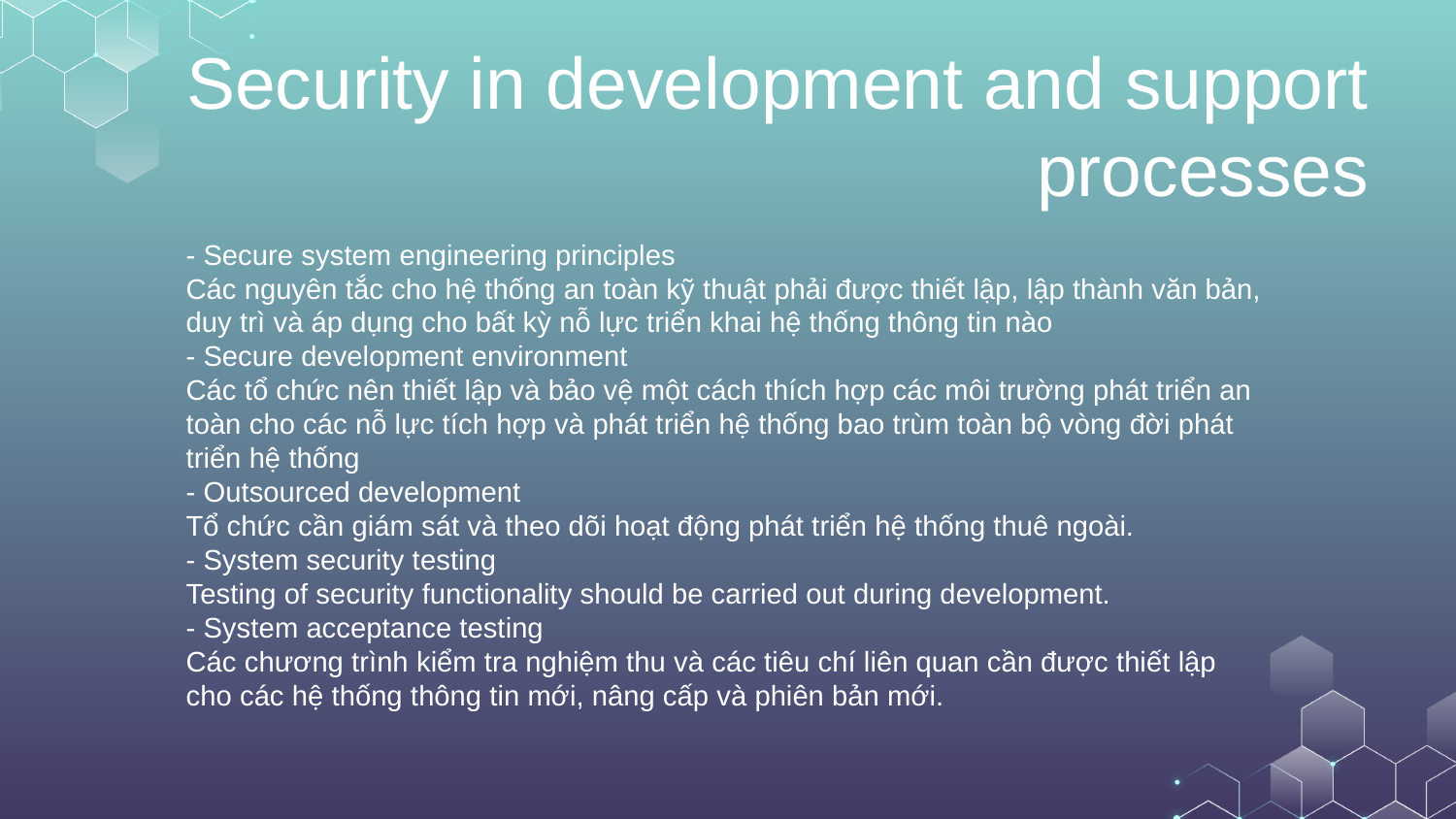

# Security in development and support processes
- Secure system engineering principles
Các nguyên tắc cho hệ thống an toàn kỹ thuật phải được thiết lập, lập thành văn bản, duy trì và áp dụng cho bất kỳ nỗ lực triển khai hệ thống thông tin nào
- Secure development environment
Các tổ chức nên thiết lập và bảo vệ một cách thích hợp các môi trường phát triển an toàn cho các nỗ lực tích hợp và phát triển hệ thống bao trùm toàn bộ vòng đời phát triển hệ thống
- Outsourced development
Tổ chức cần giám sát và theo dõi hoạt động phát triển hệ thống thuê ngoài.
- System security testing
Testing of security functionality should be carried out during development.
- System acceptance testing
Các chương trình kiểm tra nghiệm thu và các tiêu chí liên quan cần được thiết lập cho các hệ thống thông tin mới, nâng cấp và phiên bản mới.